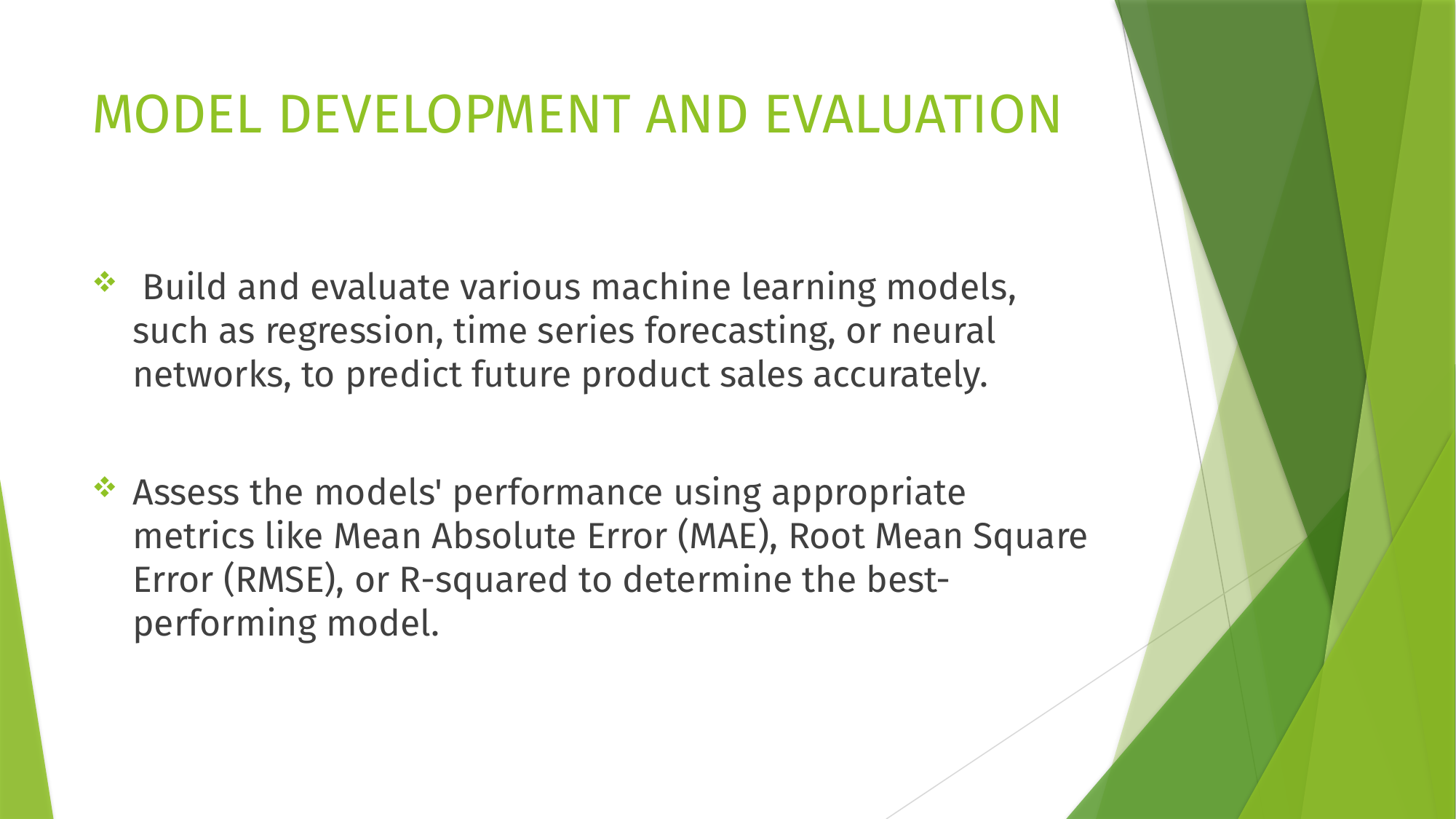

# MODEL DEVELOPMENT AND EVALUATION
 Build and evaluate various machine learning models, such as regression, time series forecasting, or neural networks, to predict future product sales accurately.

Assess the models' performance using appropriate metrics like Mean Absolute Error (MAE), Root Mean Square Error (RMSE), or R-squared to determine the best-performing model.